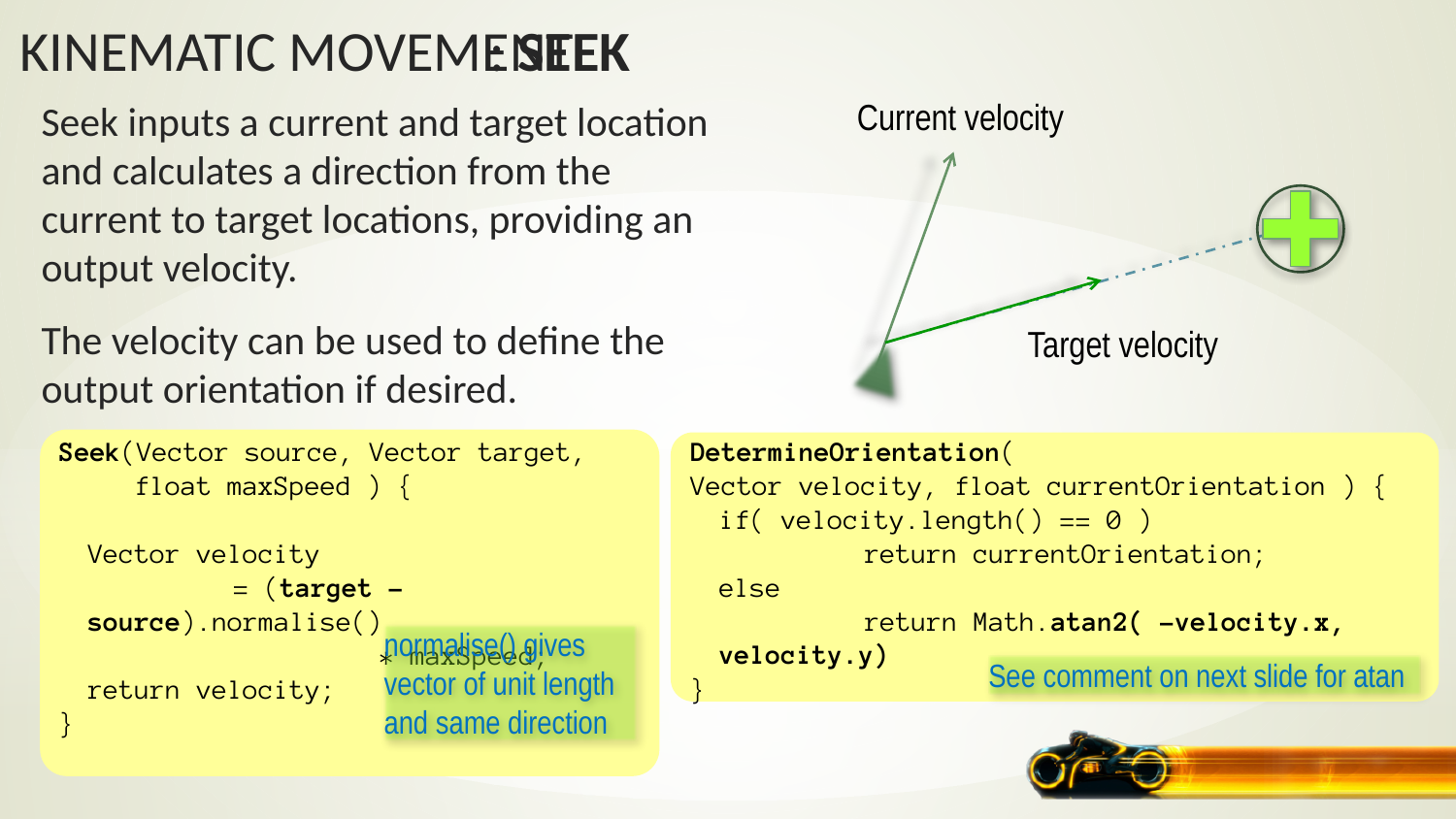

: Seek
Current velocity

Target velocity

Seek inputs a current and target location and calculates a direction from the current to target locations, providing an output velocity.

The velocity can be used to define the output orientation if desired.

DetermineOrientation(
Vector velocity, float currentOrientation ) {
	if( velocity.length() == 0 )
		return currentOrientation;
	else
		return Math.atan2( -velocity.x, velocity.y)
}
Seek(Vector source, Vector target,
	   float maxSpeed ) {

	Vector velocity
		= (target – source).normalise()
			* maxSpeed;
	return velocity;
}
normalise() gives vector of unit length and same direction
See comment on next slide for atan